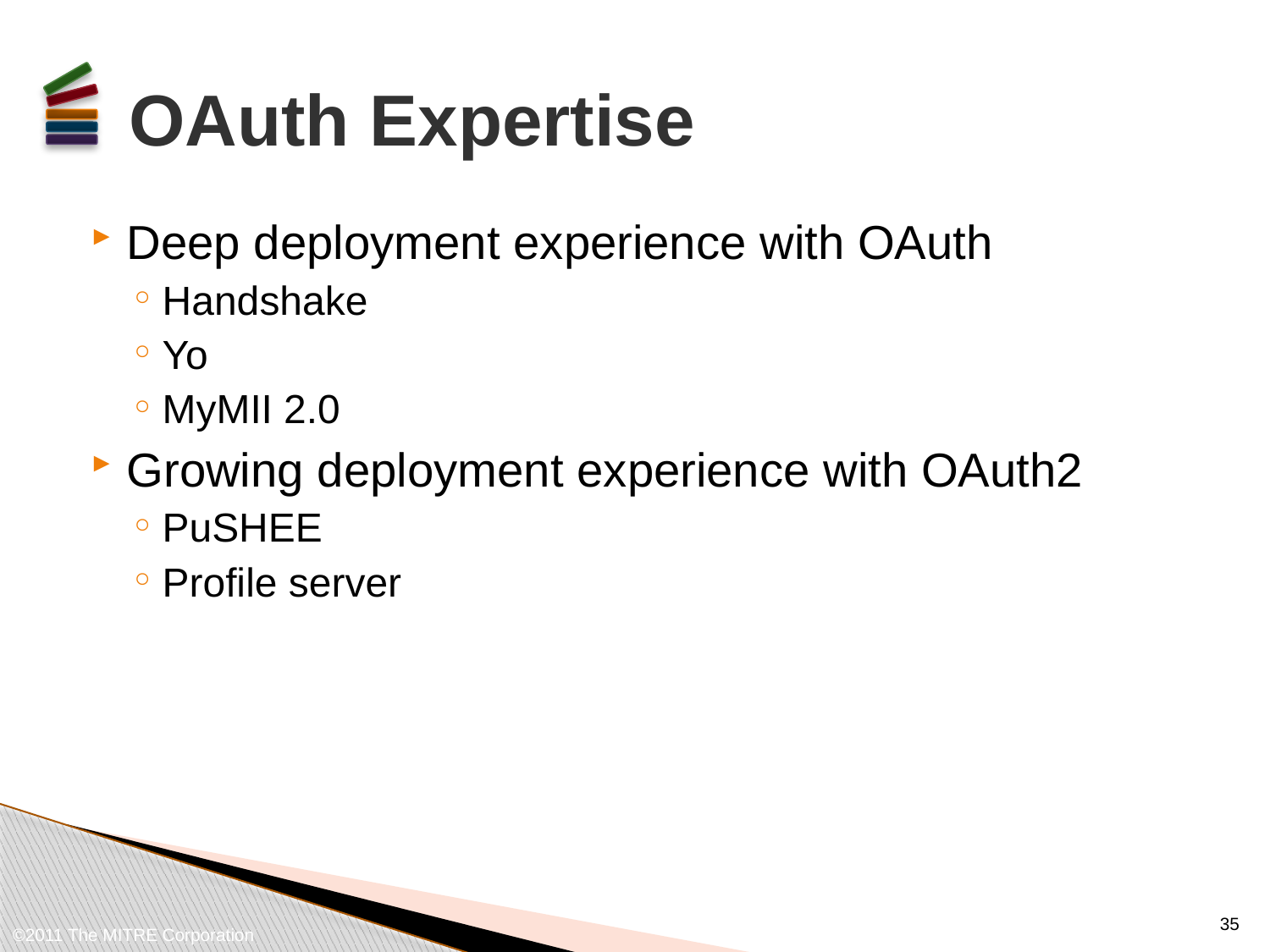

# OAuth Expertise
Deep deployment experience with OAuth
Handshake
Yo
MyMII 2.0
Growing deployment experience with OAuth2
PuSHEE
Profile server
35